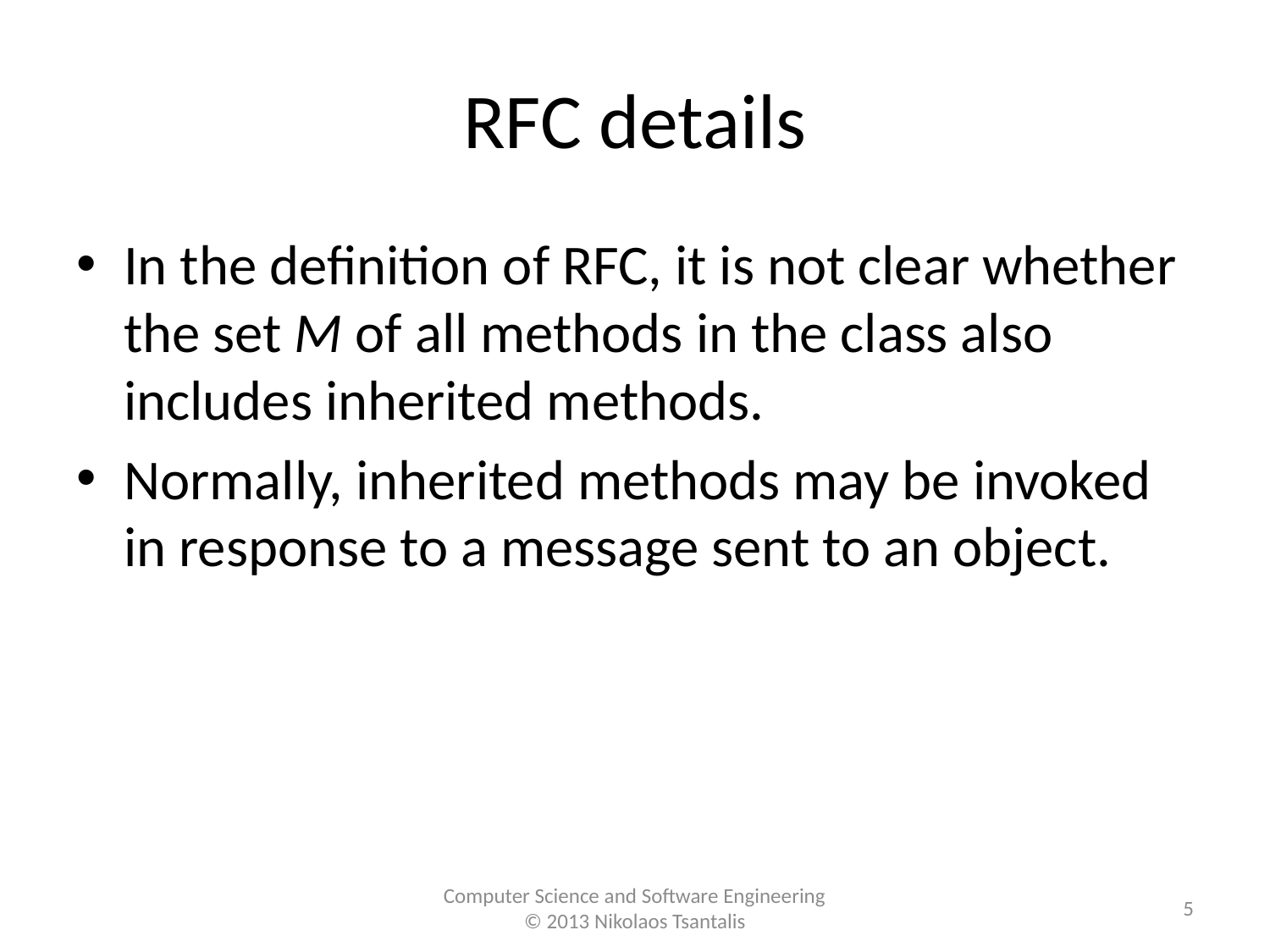

# RFC details
In the definition of RFC, it is not clear whether the set M of all methods in the class also includes inherited methods.
Normally, inherited methods may be invoked in response to a message sent to an object.
5